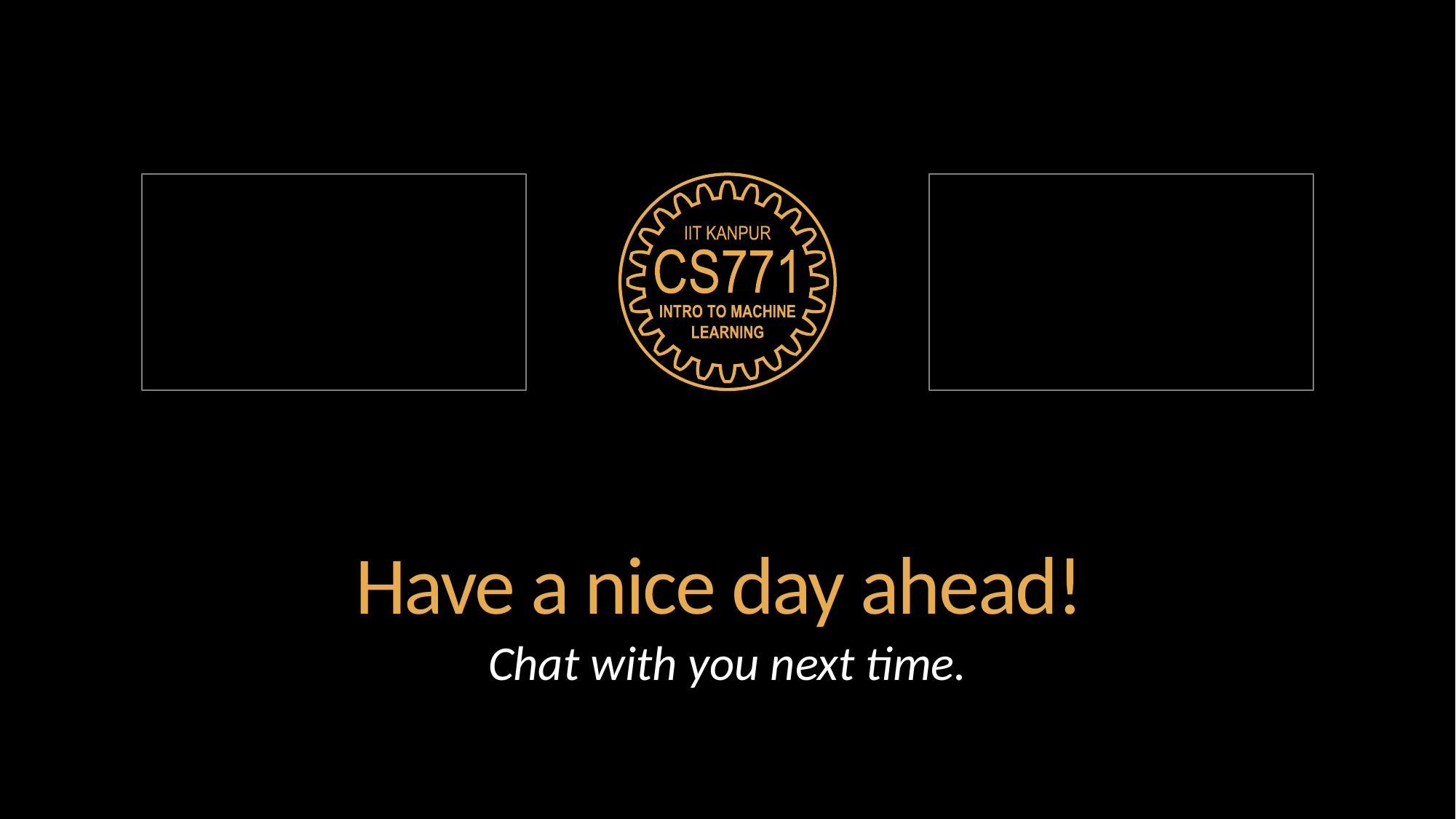

# Have a nice day ahead!
Chat with you next time.